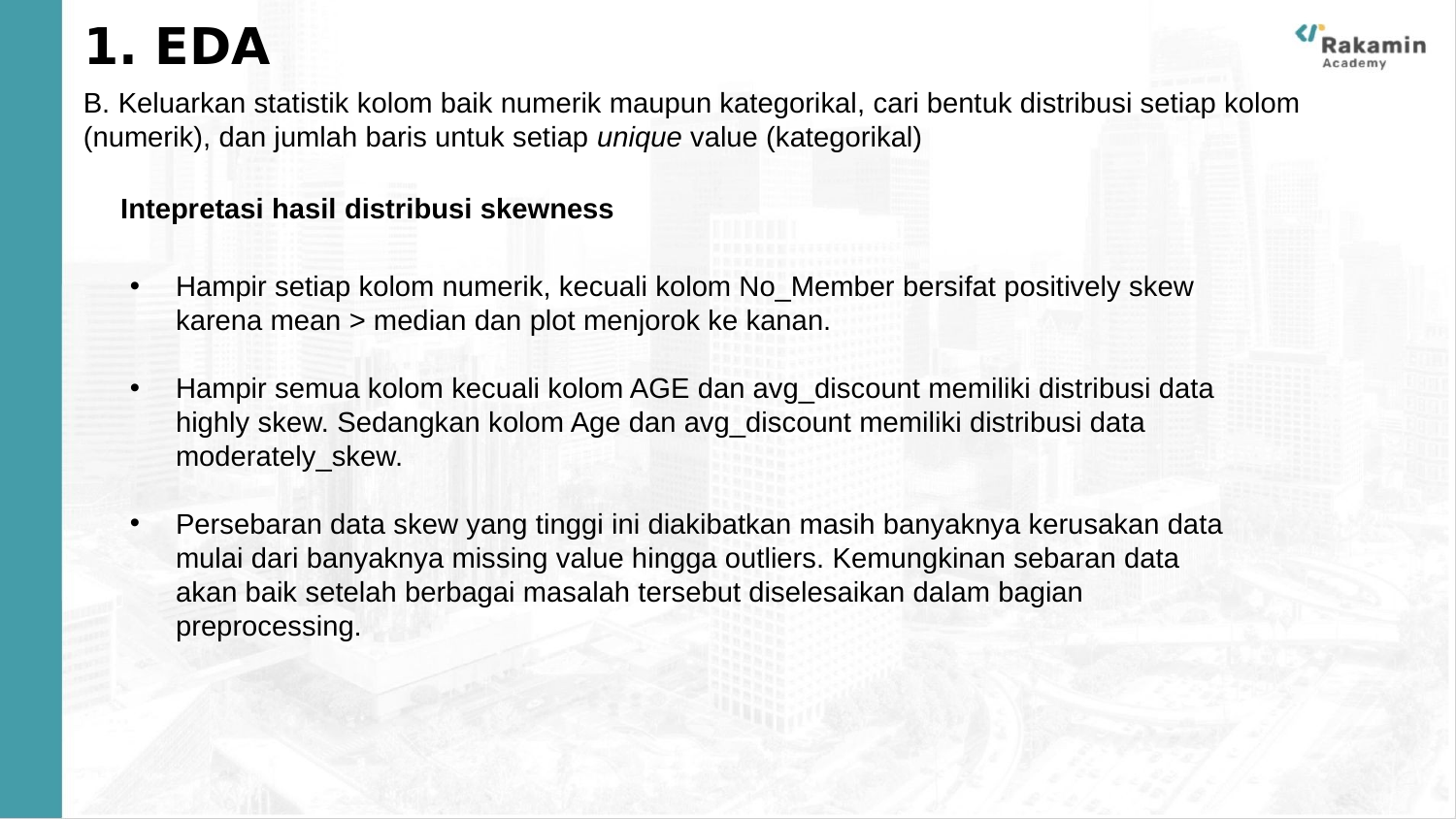

# 1. EDA
B. Keluarkan statistik kolom baik numerik maupun kategorikal, cari bentuk distribusi setiap kolom (numerik), dan jumlah baris untuk setiap unique value (kategorikal)

Intepretasi hasil distribusi skewness
Hampir setiap kolom numerik, kecuali kolom No_Member bersifat positively skew karena mean > median dan plot menjorok ke kanan.

Hampir semua kolom kecuali kolom AGE dan avg_discount memiliki distribusi data highly skew. Sedangkan kolom Age dan avg_discount memiliki distribusi data moderately_skew.

Persebaran data skew yang tinggi ini diakibatkan masih banyaknya kerusakan data mulai dari banyaknya missing value hingga outliers. Kemungkinan sebaran data akan baik setelah berbagai masalah tersebut diselesaikan dalam bagian preprocessing.